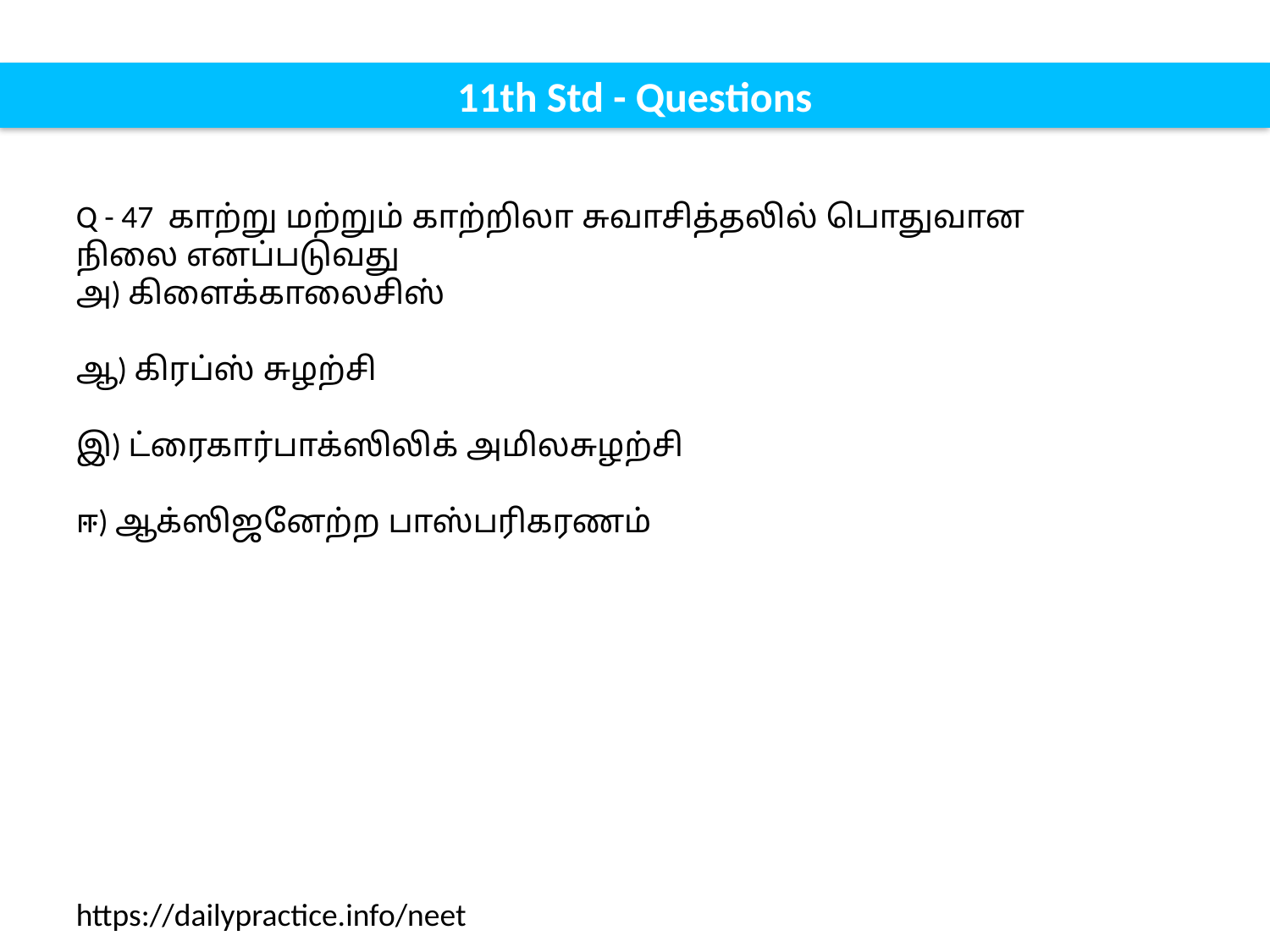

11th Std - Questions
Q - 47  காற்று மற்றும் காற்றிலா சுவாசித்தலில் பொதுவான நிலை எனப்படுவது

அ) கிளைக்காலைசிஸ்

ஆ) கிரப்ஸ் சுழற்சி

இ) ட்ரைகார்பாக்ஸிலிக் அமிலசுழற்சி

ஈ) ஆக்ஸிஜனேற்ற பாஸ்பரிகரணம்
https://dailypractice.info/neet